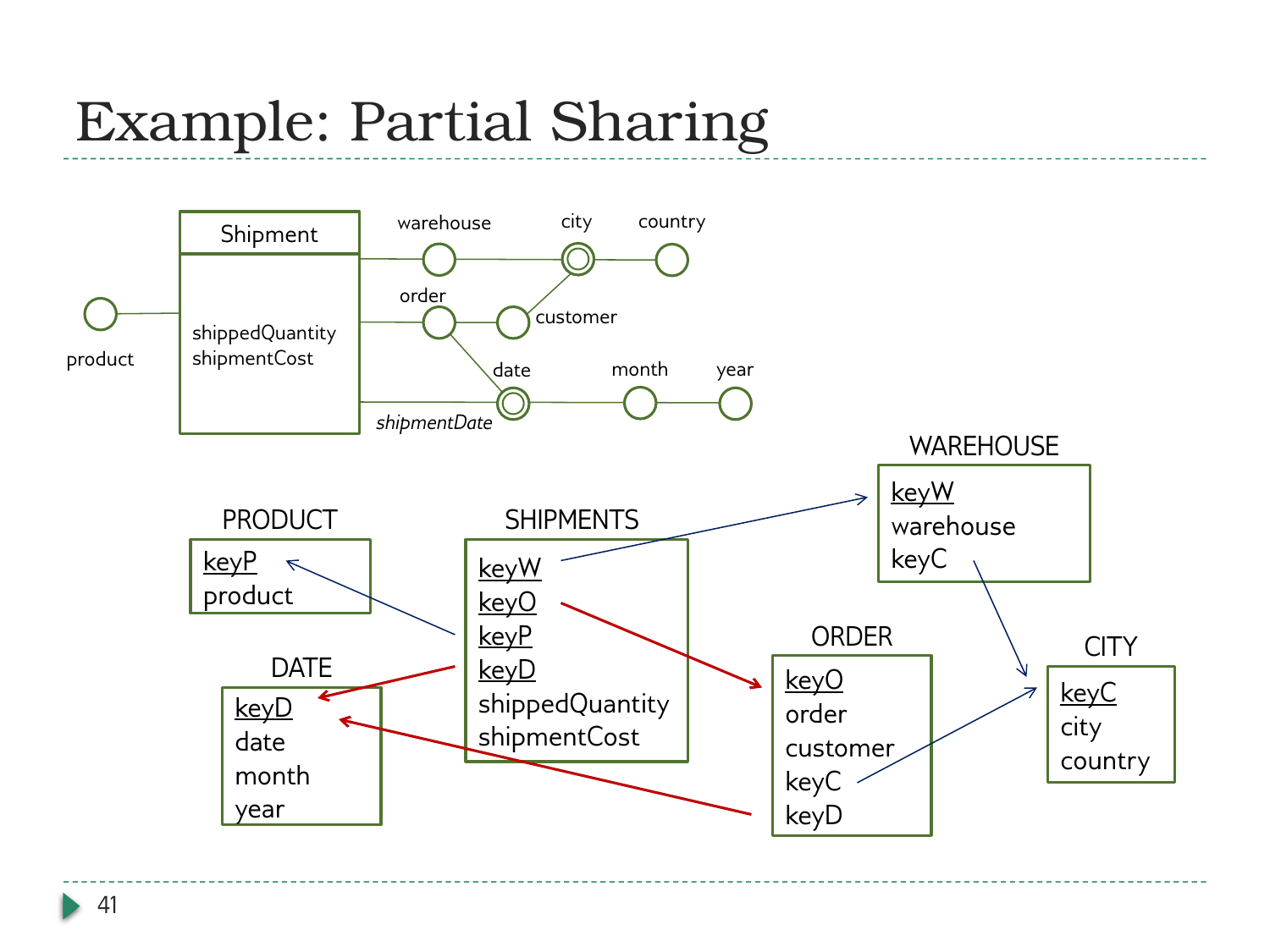

# Example: Partial Sharing
city
country
warehouse
Shipment

shippedQuantity
shipmentCost
order
customer

product
month
year
date

shipmentDate
WAREHOUSE
keyW
warehouse
keyC
PRODUCT
SHIPMENTS
keyP
product
keyW
keyO
keyP
keyD
shippedQuantity
shipmentCost
ORDER
keyO
order
customer
keyC
keyD
CITY
keyC
city
country
DATE
keyD
date
month
year
41